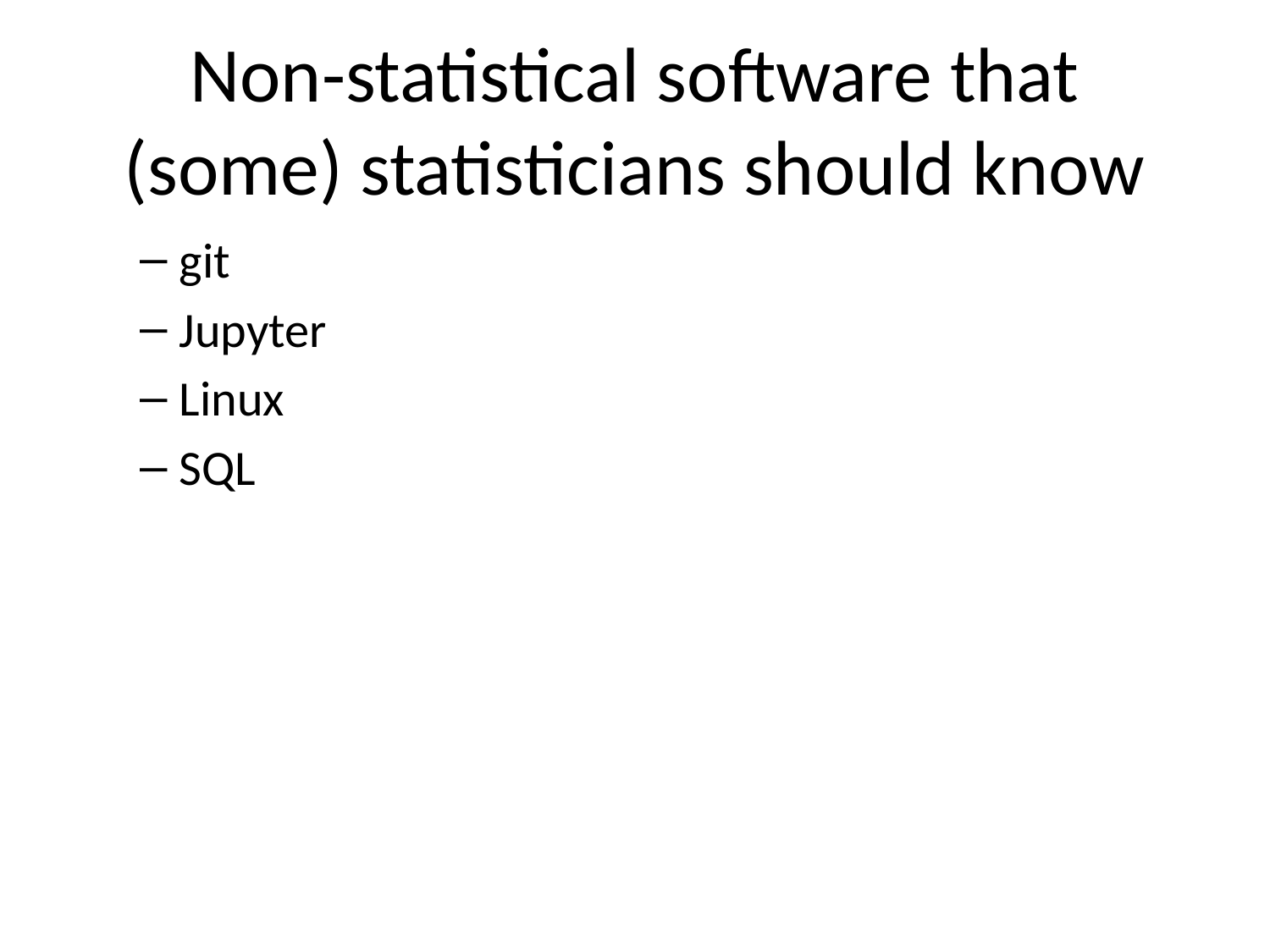

# Non-statistical software that (some) statisticians should know
git
Jupyter
Linux
SQL